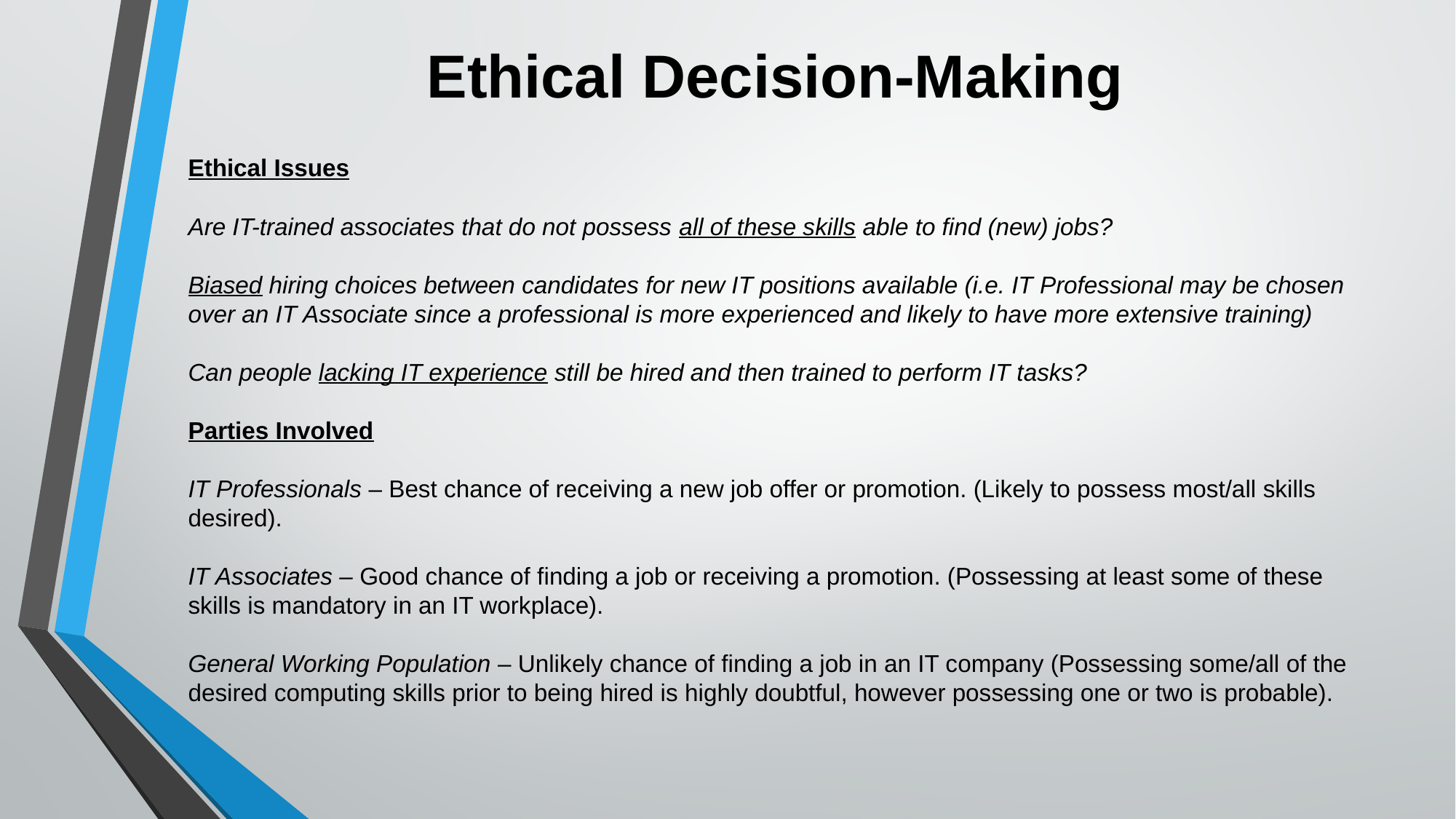

# Ethical Decision-Making

Ethical Issues

Are IT-trained associates that do not possess all of these skills able to find (new) jobs?

Biased hiring choices between candidates for new IT positions available (i.e. IT Professional may be chosen over an IT Associate since a professional is more experienced and likely to have more extensive training)

Can people lacking IT experience still be hired and then trained to perform IT tasks?

Parties Involved
IT Professionals – Best chance of receiving a new job offer or promotion. (Likely to possess most/all skills desired).

IT Associates – Good chance of finding a job or receiving a promotion. (Possessing at least some of these skills is mandatory in an IT workplace).

General Working Population – Unlikely chance of finding a job in an IT company (Possessing some/all of the desired computing skills prior to being hired is highly doubtful, however possessing one or two is probable).